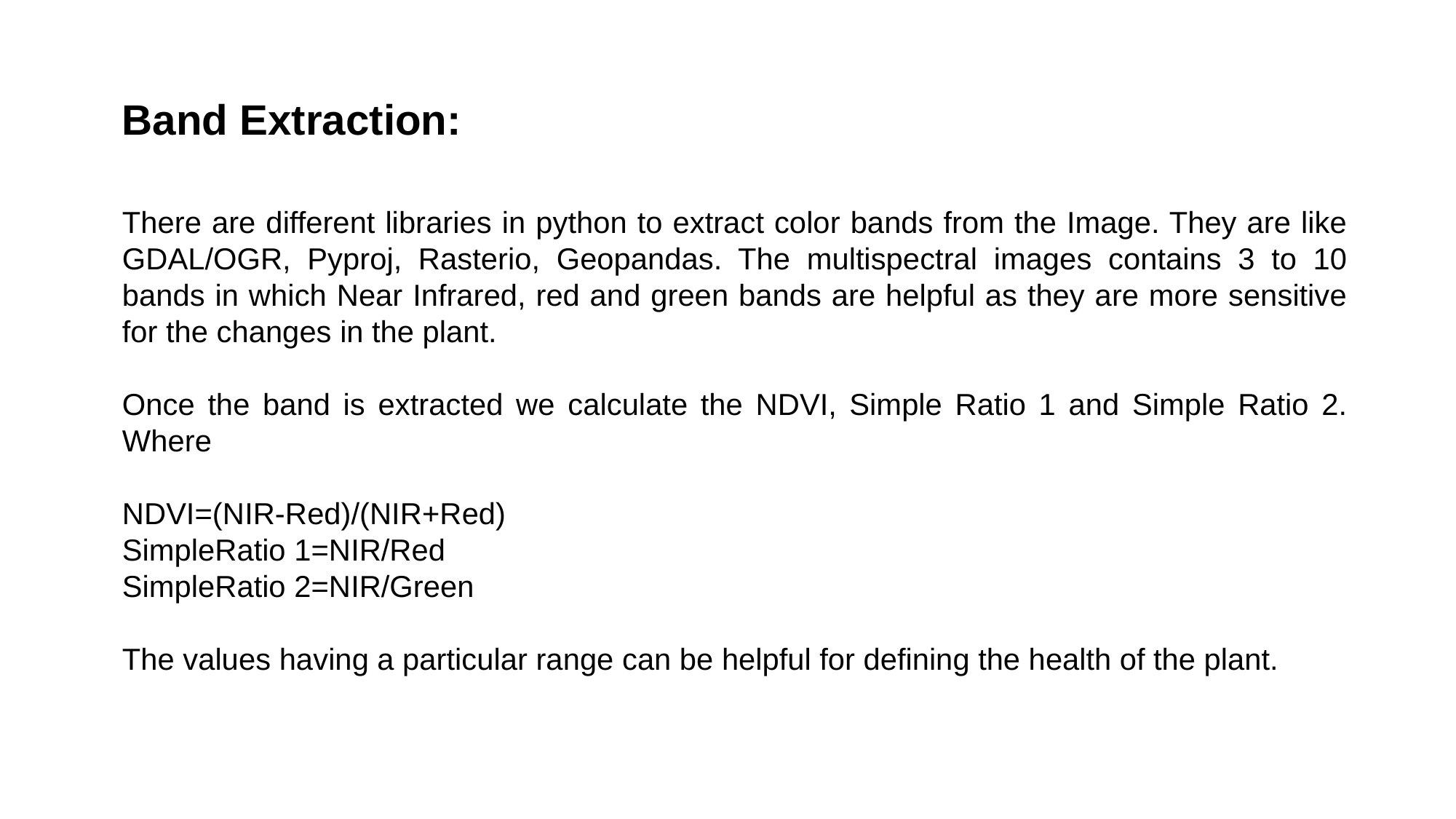

Band Extraction:
There are different libraries in python to extract color bands from the Image. They are like GDAL/OGR, Pyproj, Rasterio, Geopandas. The multispectral images contains 3 to 10 bands in which Near Infrared, red and green bands are helpful as they are more sensitive for the changes in the plant.

Once the band is extracted we calculate the NDVI, Simple Ratio 1 and Simple Ratio 2. Where

NDVI=(NIR-Red)/(NIR+Red)
SimpleRatio 1=NIR/Red
SimpleRatio 2=NIR/Green

The values having a particular range can be helpful for defining the health of the plant.